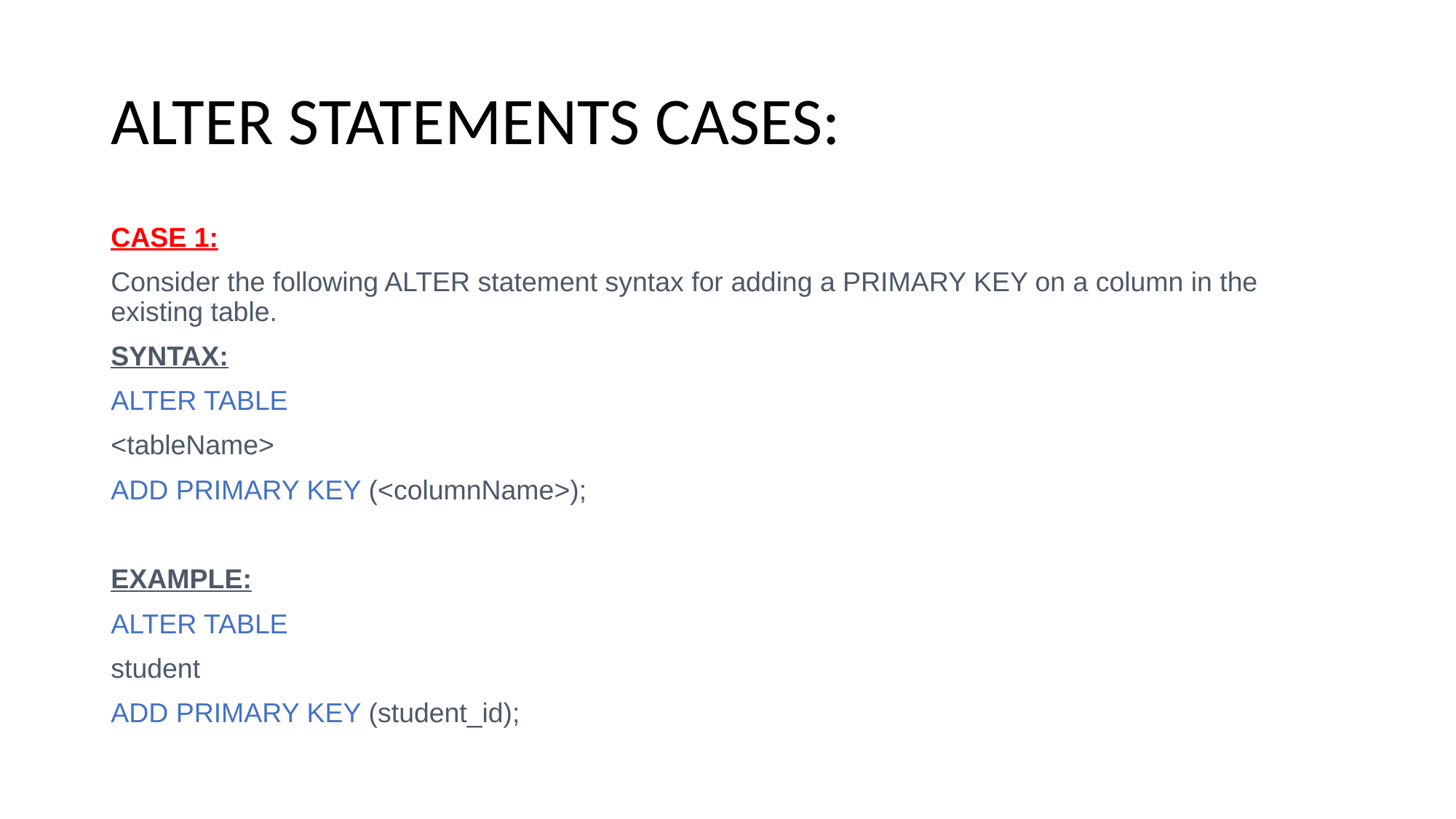

# ALTER STATEMENTS CASES:
CASE 1:
Consider the following ALTER statement syntax for adding a PRIMARY KEY on a column in the existing table.
SYNTAX:
ALTER TABLE
<tableName>
ADD PRIMARY KEY (<columnName>);

EXAMPLE:
ALTER TABLE
student
ADD PRIMARY KEY (student_id);